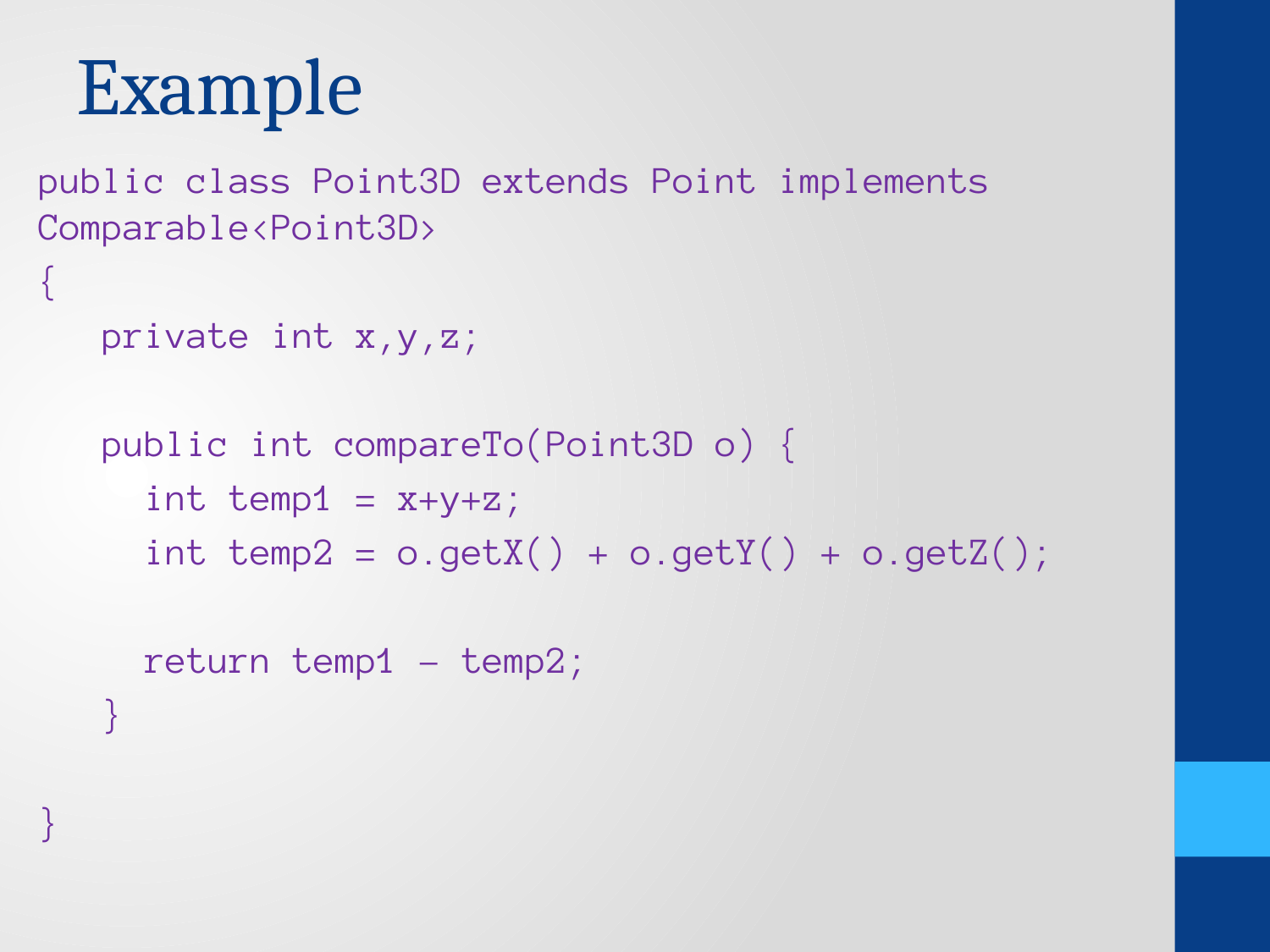

# Example
public class Point3D extends Point implements Comparable<Point3D>
{
   private int x,y,z;

   public int compareTo(Point3D o) {
     int temp1 = x+y+z;
     int temp2 = o.getX() + o.getY() + o.getZ();

     return temp1 – temp2;
   }

}